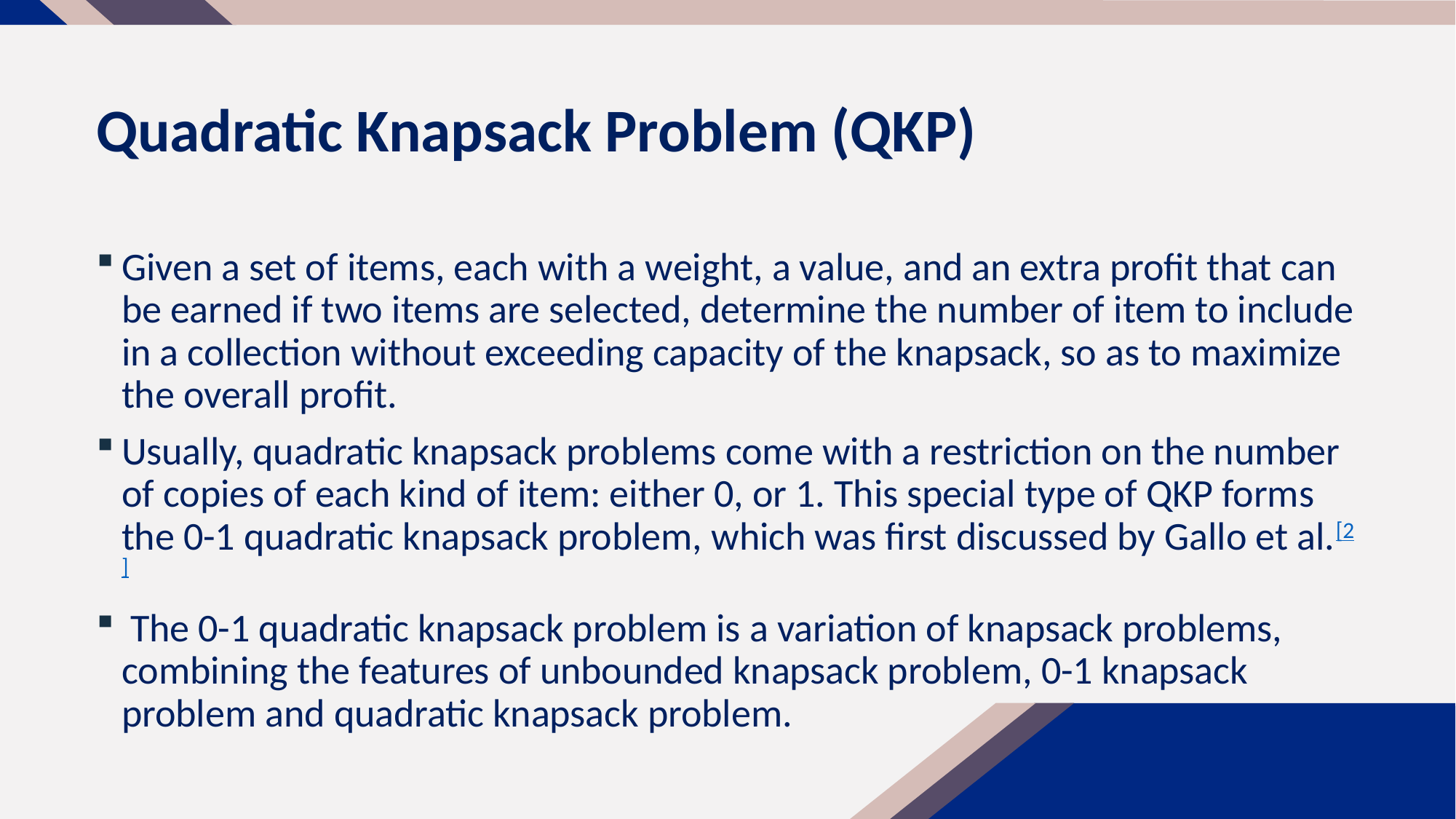

# Quadratic Knapsack Problem (QKP)
Given a set of items, each with a weight, a value, and an extra profit that can be earned if two items are selected, determine the number of item to include in a collection without exceeding capacity of the knapsack, so as to maximize the overall profit.
Usually, quadratic knapsack problems come with a restriction on the number of copies of each kind of item: either 0, or 1. This special type of QKP forms the 0-1 quadratic knapsack problem, which was first discussed by Gallo et al.[2]
 The 0-1 quadratic knapsack problem is a variation of knapsack problems, combining the features of unbounded knapsack problem, 0-1 knapsack problem and quadratic knapsack problem.